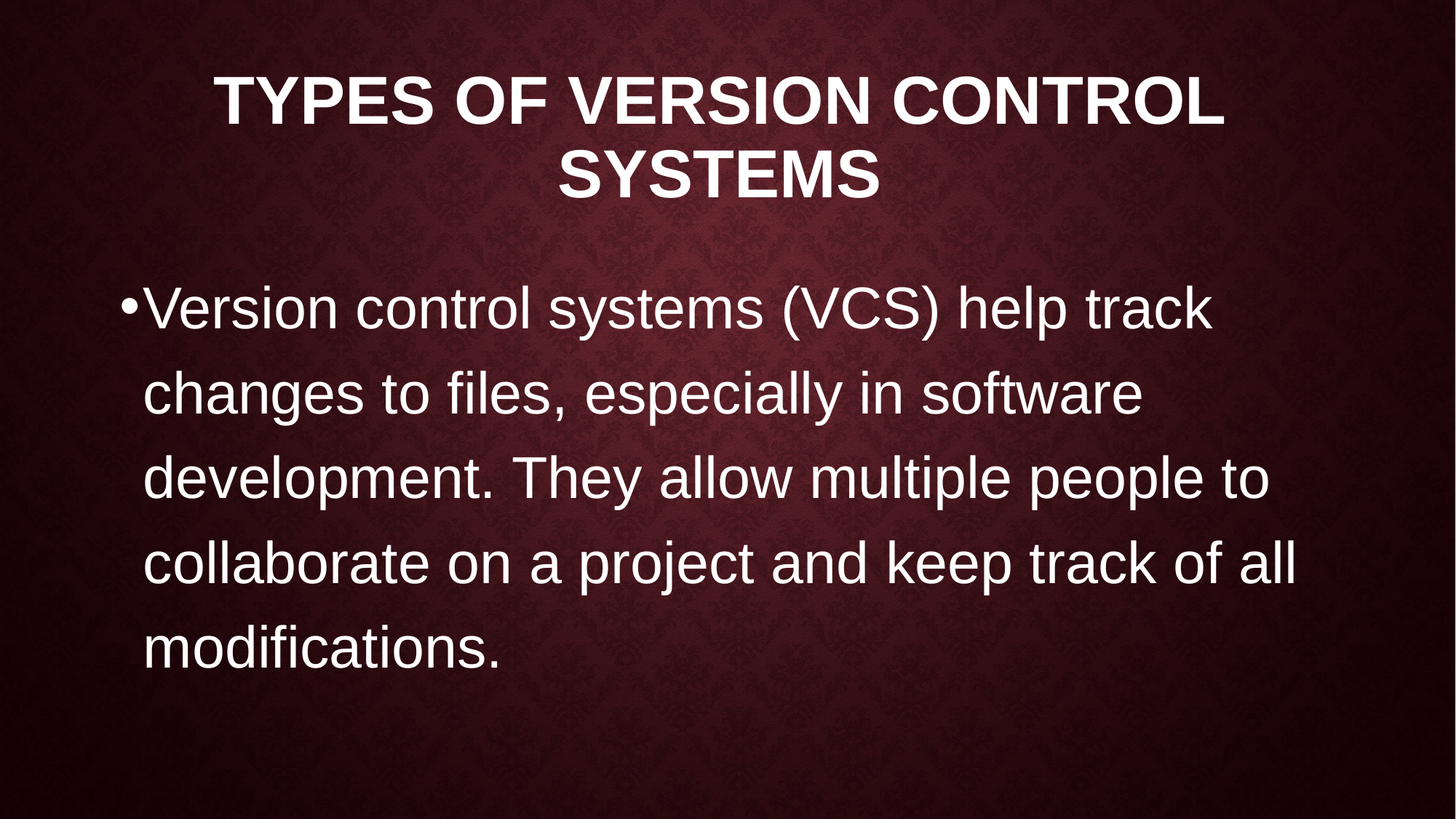

# Types of version control systems
Version control systems (VCS) help track changes to files, especially in software development. They allow multiple people to collaborate on a project and keep track of all modifications.